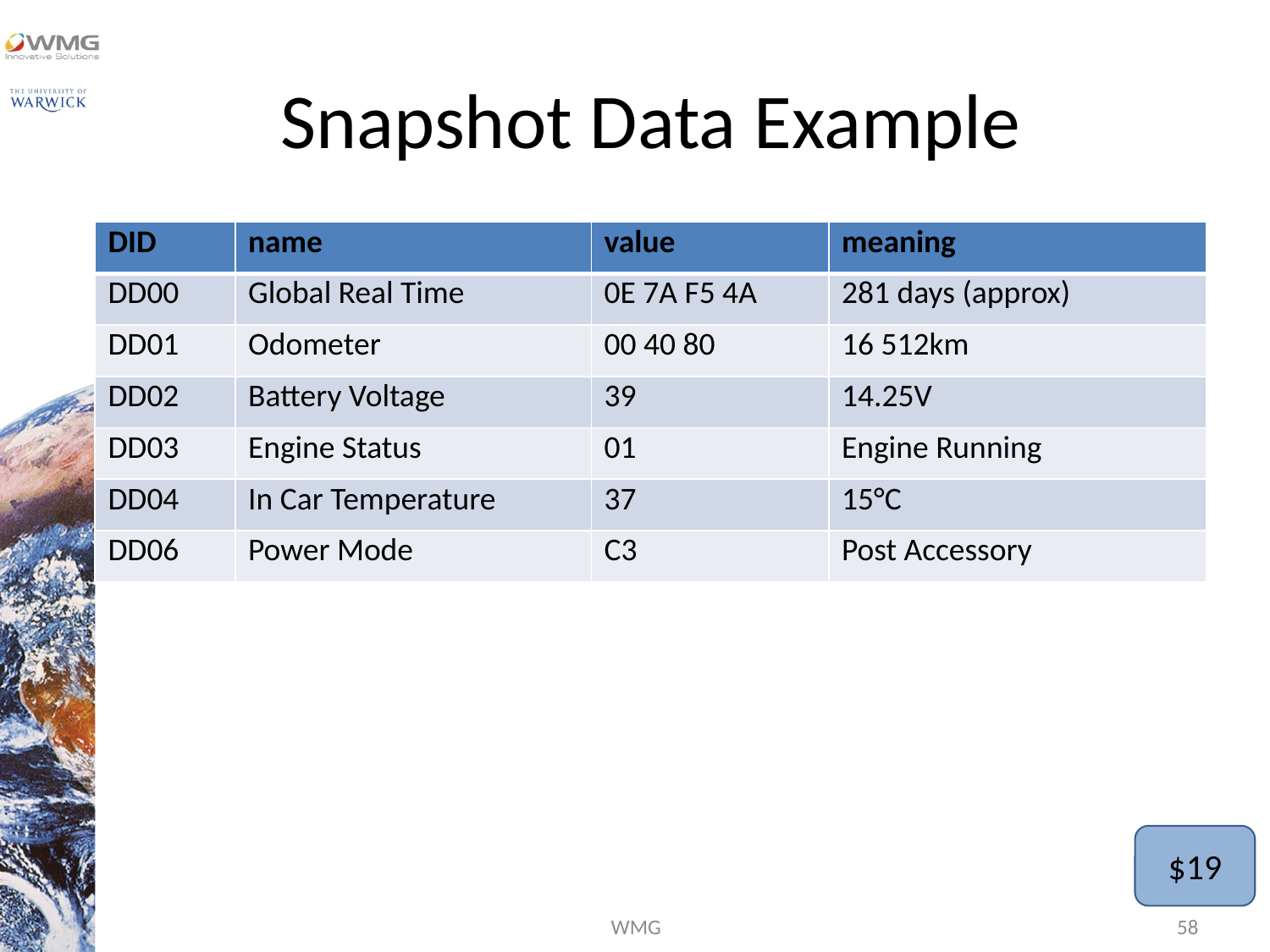

# Snapshot Data Example
| DID | name | value | meaning |
| --- | --- | --- | --- |
| DD00 | Global Real Time | 0E 7A F5 4A | 281 days (approx) |
| DD01 | Odometer | 00 40 80 | 16 512km |
| DD02 | Battery Voltage | 39 | 14.25V |
| DD03 | Engine Status | 01 | Engine Running |
| DD04 | In Car Temperature | 37 | 15°C |
| DD06 | Power Mode | C3 | Post Accessory |
$19
WMG
58